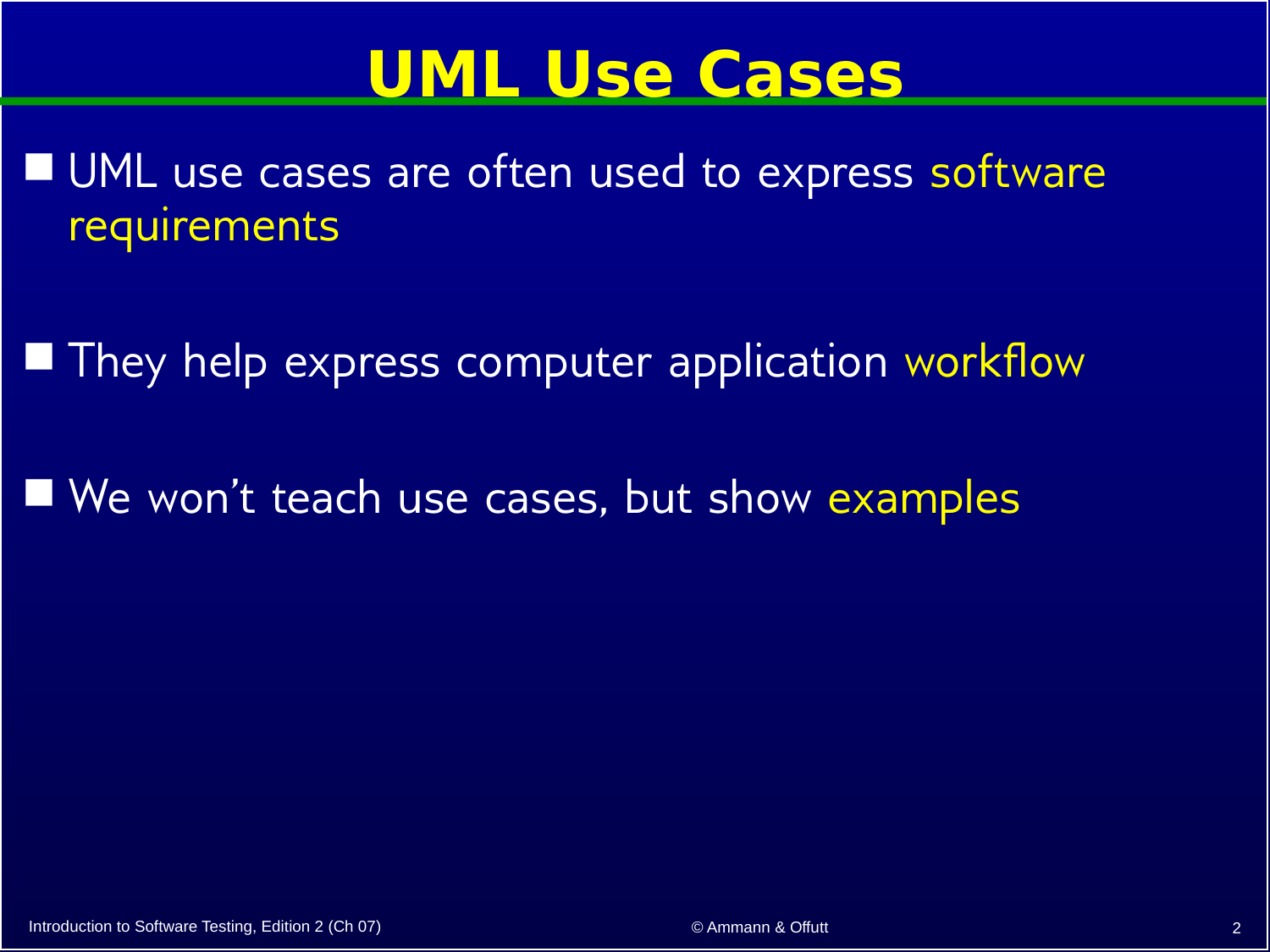

# UML Use Cases
UML use cases are often used to express software requirements

They help express computer application workflow

We won’t teach use cases, but show examples
Introduction to Software Testing, Edition 2 (Ch 07)
© Ammann & Offutt
2